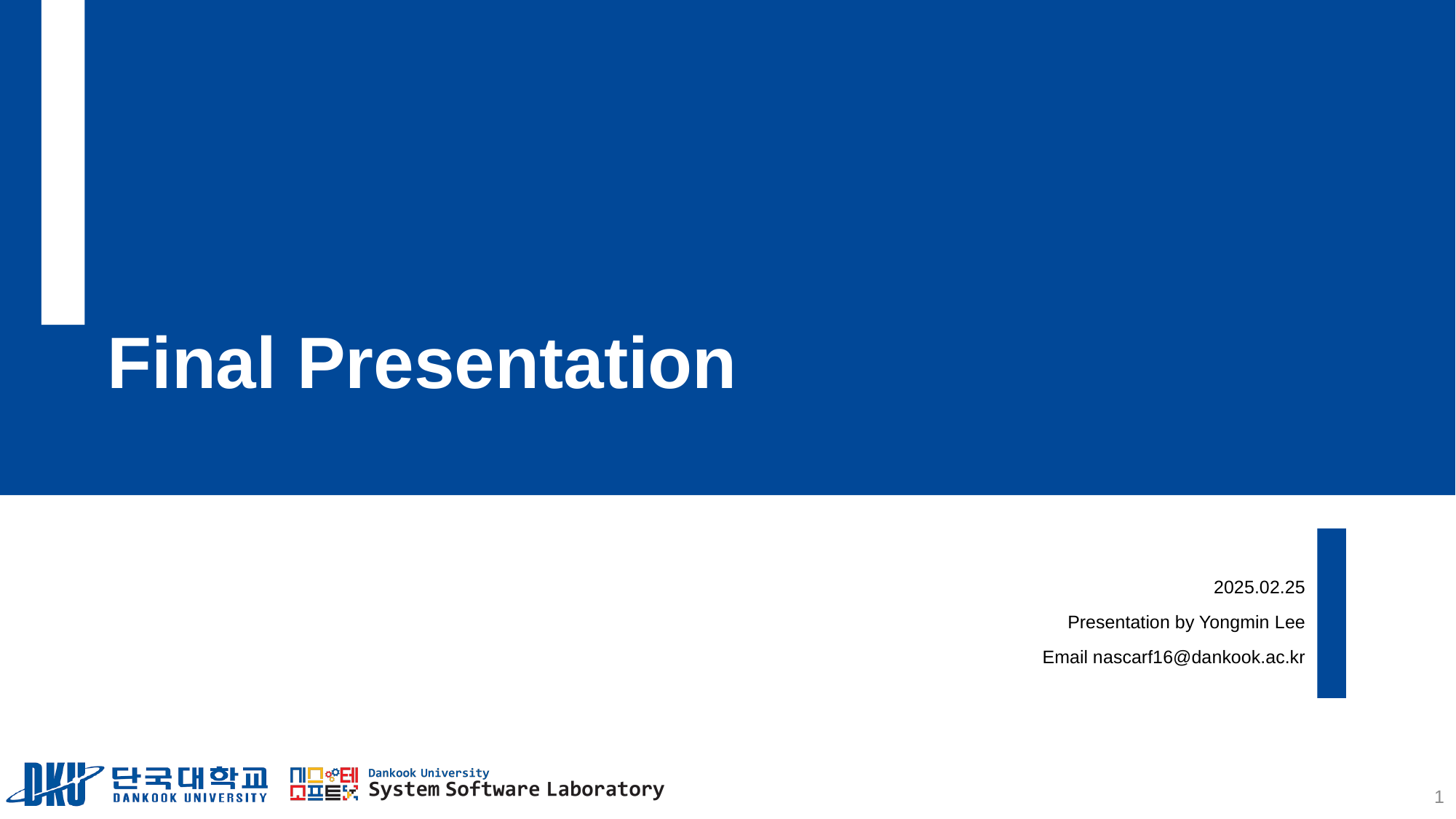

# Final Presentation
2025.02.25
Presentation by Yongmin Lee
Email nascarf16@dankook.ac.kr

1